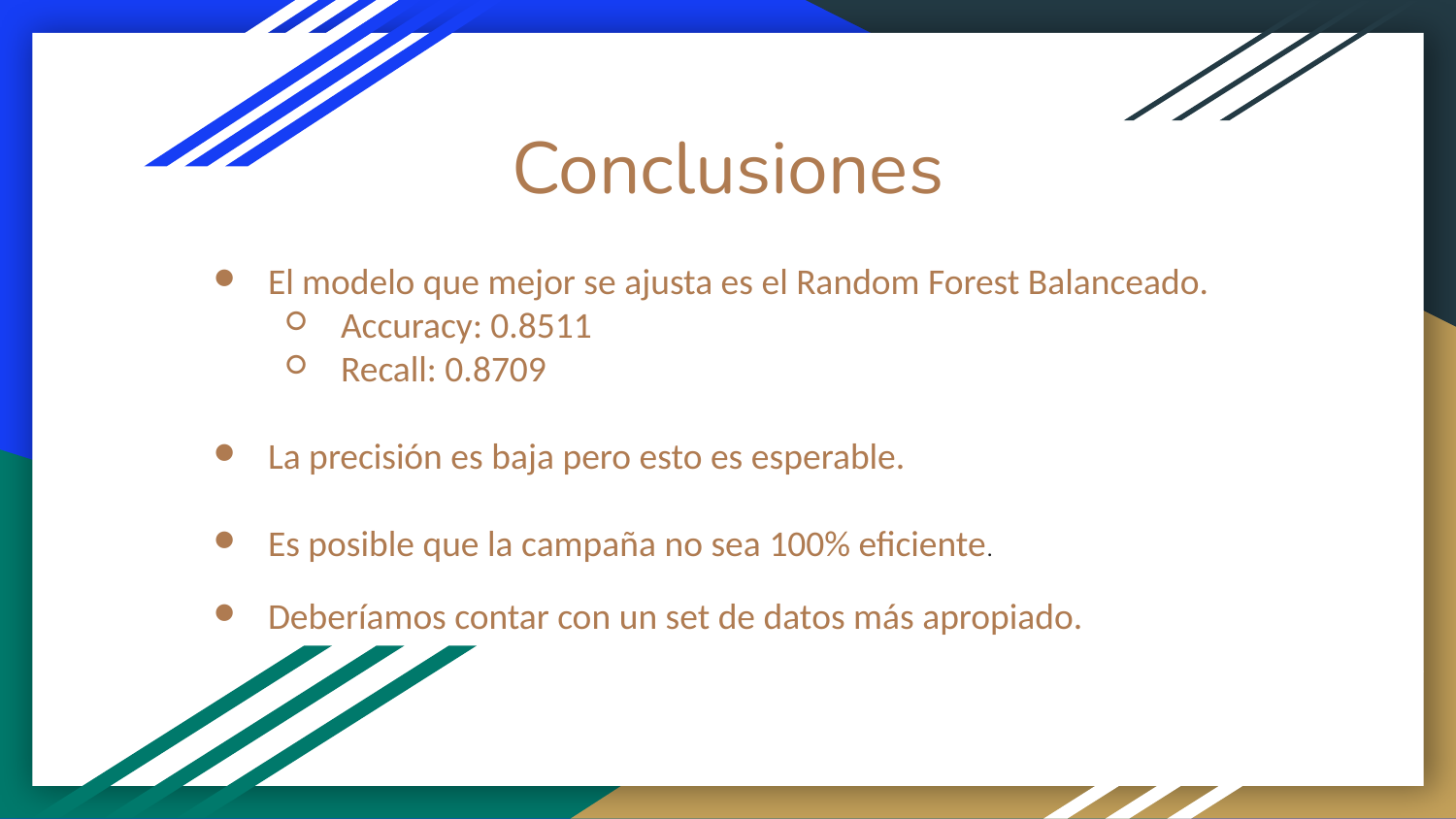

# Conclusiones
El modelo que mejor se ajusta es el Random Forest Balanceado.
Accuracy: 0.8511
Recall: 0.8709

La precisión es baja pero esto es esperable.

Es posible que la campaña no sea 100% eficiente.

Deberíamos contar con un set de datos más apropiado.